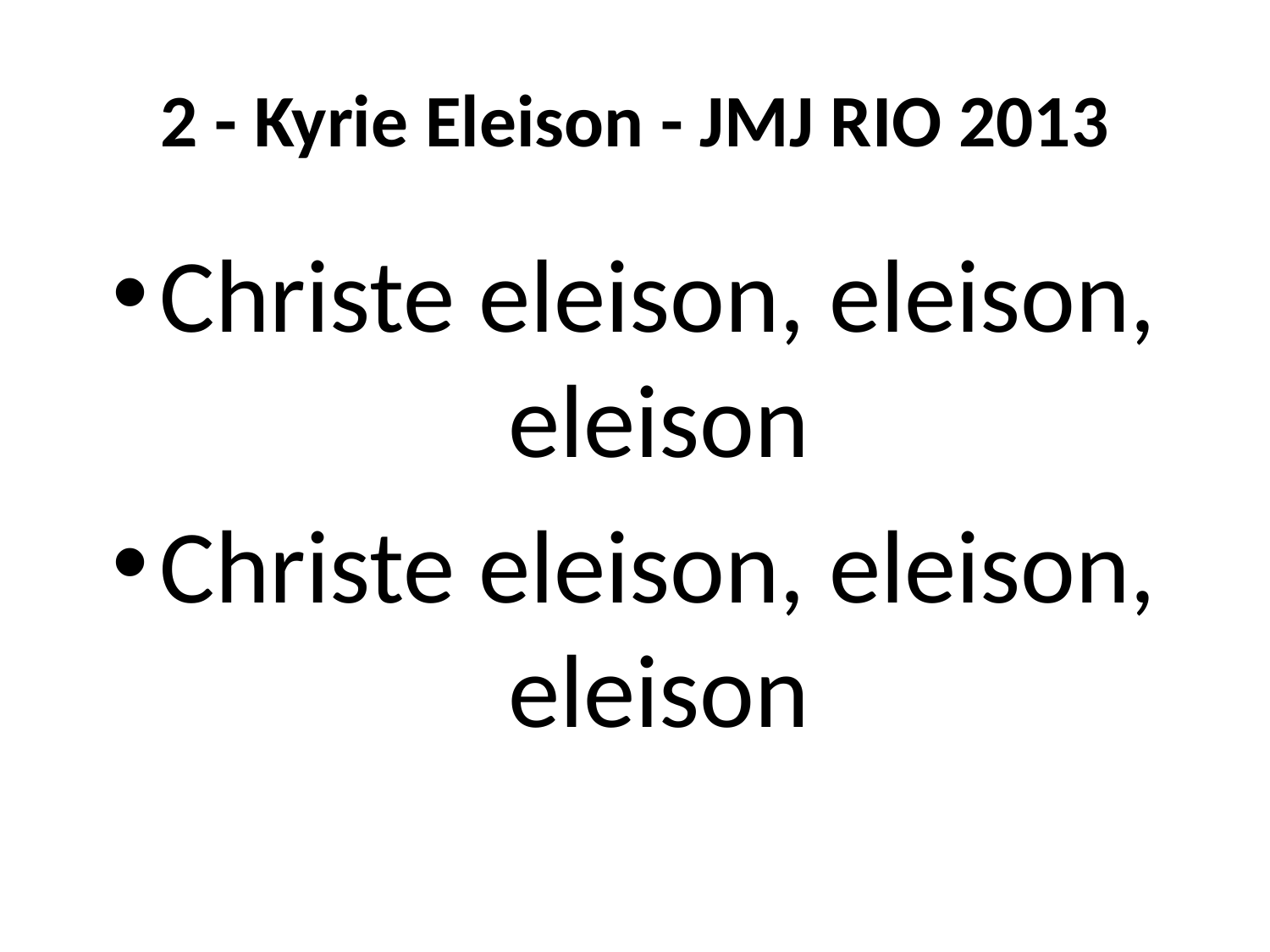

# 2 - Kyrie Eleison - JMJ RIO 2013
Christe eleison, eleison, eleison
Christe eleison, eleison, eleison